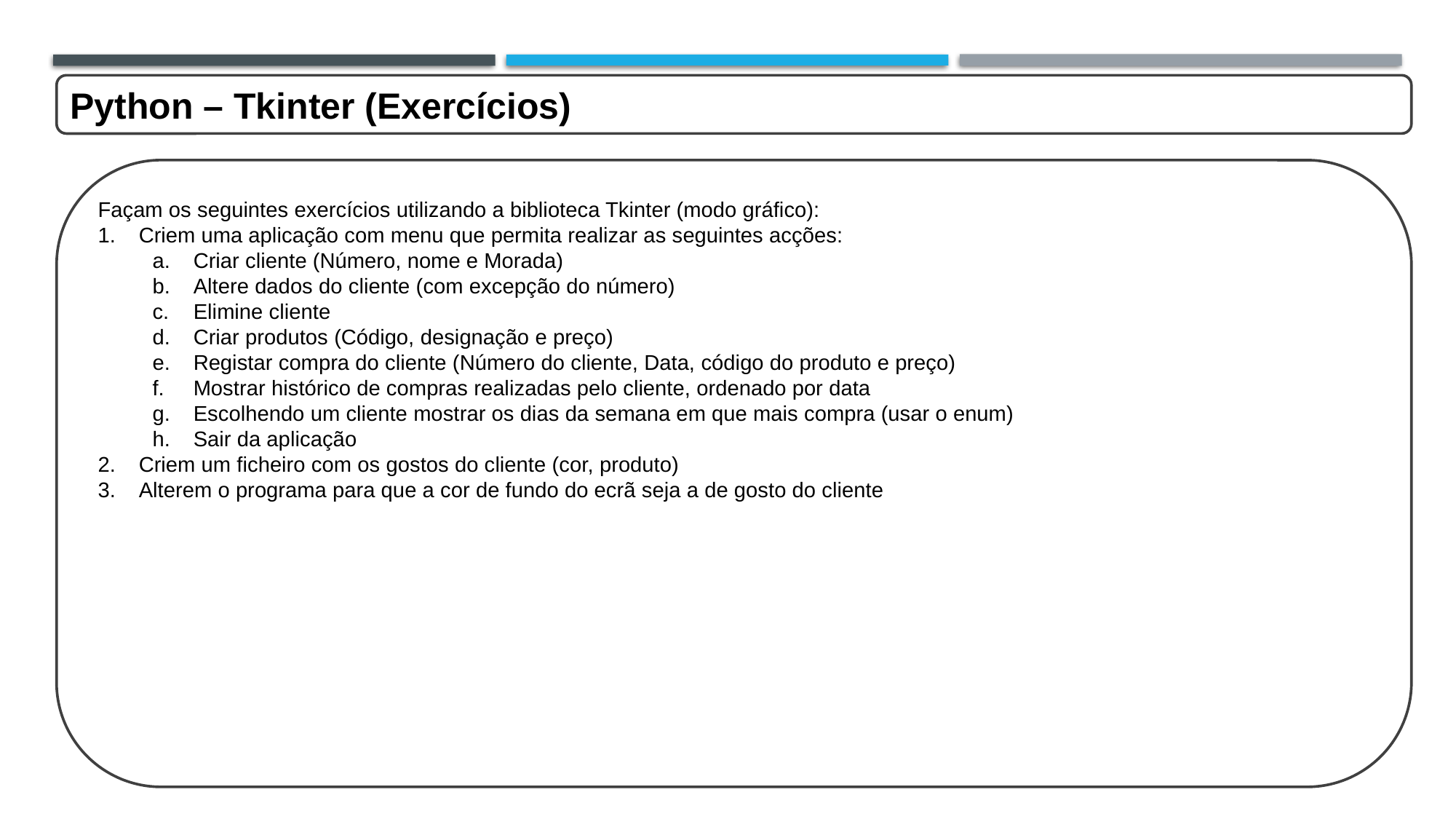

Python – Tkinter (Exercícios)
Façam os seguintes exercícios utilizando a biblioteca Tkinter (modo gráfico):
Criem uma aplicação com menu que permita realizar as seguintes acções:
Criar cliente (Número, nome e Morada)
Altere dados do cliente (com excepção do número)
Elimine cliente
Criar produtos (Código, designação e preço)
Registar compra do cliente (Número do cliente, Data, código do produto e preço)
Mostrar histórico de compras realizadas pelo cliente, ordenado por data
Escolhendo um cliente mostrar os dias da semana em que mais compra (usar o enum)
Sair da aplicação
Criem um ficheiro com os gostos do cliente (cor, produto)
Alterem o programa para que a cor de fundo do ecrã seja a de gosto do cliente